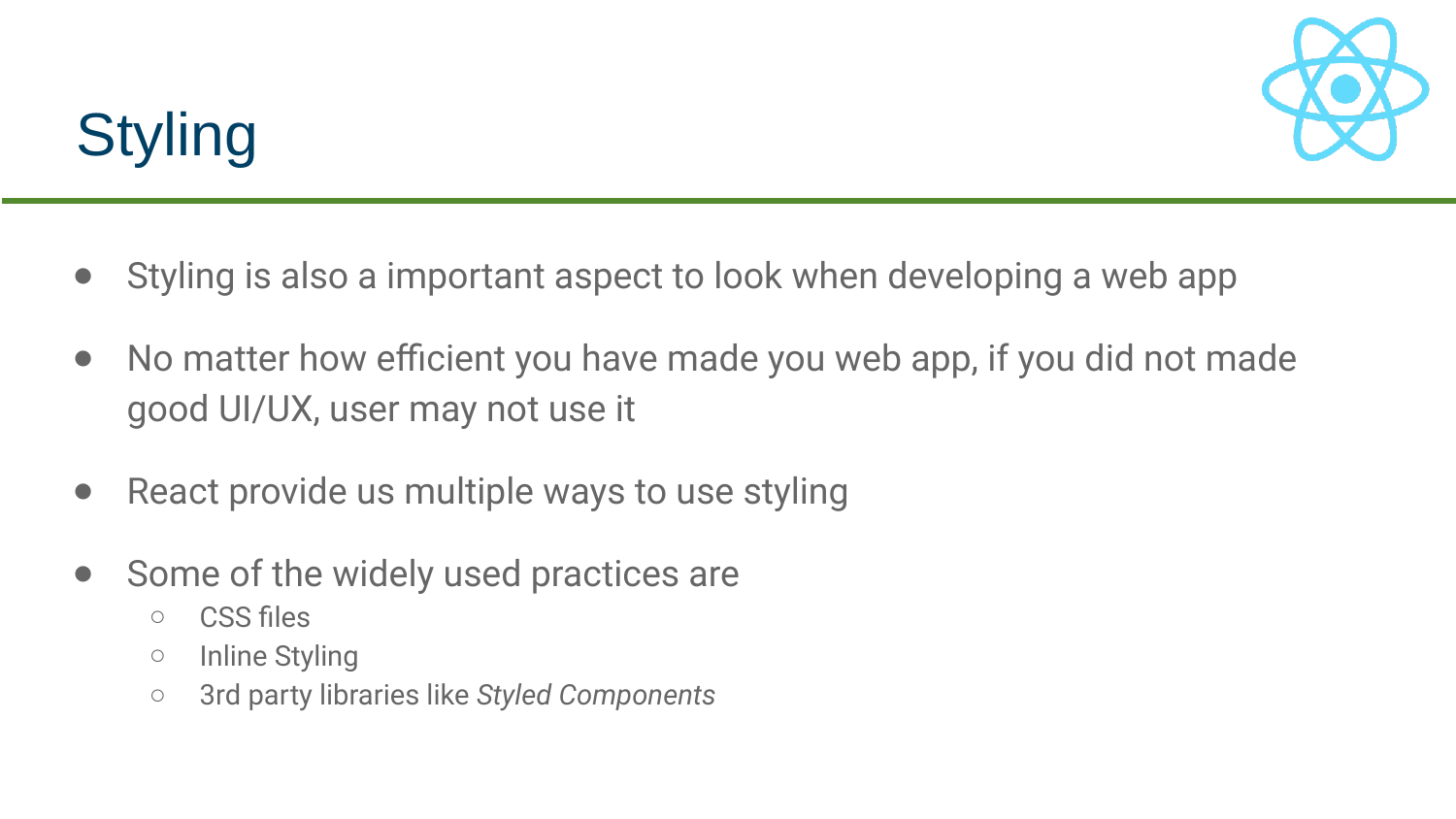

# Styling
Styling is also a important aspect to look when developing a web app
No matter how efficient you have made you web app, if you did not made good UI/UX, user may not use it
React provide us multiple ways to use styling
Some of the widely used practices are
CSS files
Inline Styling
3rd party libraries like Styled Components